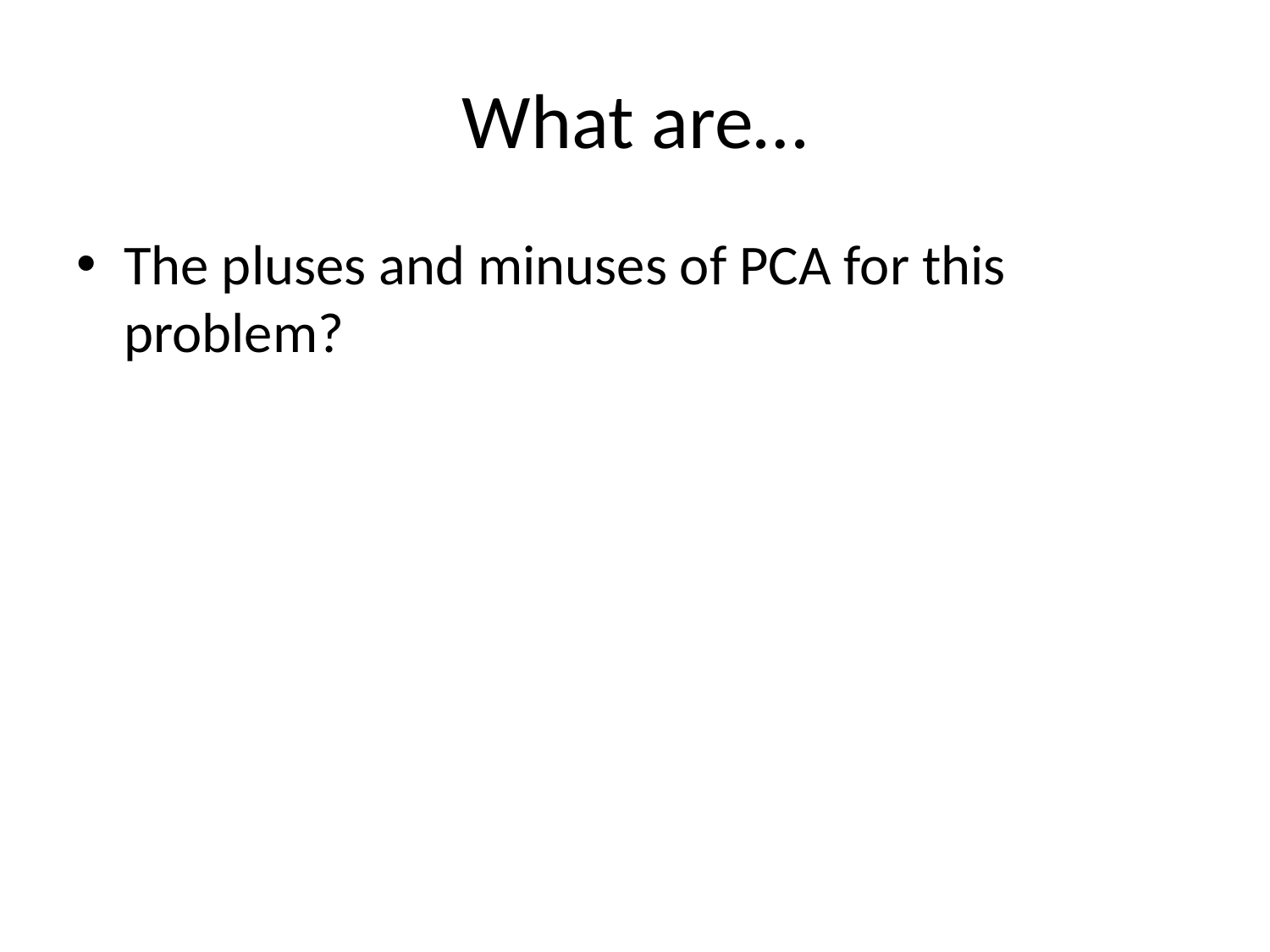

# What are…
The pluses and minuses of PCA for this problem?